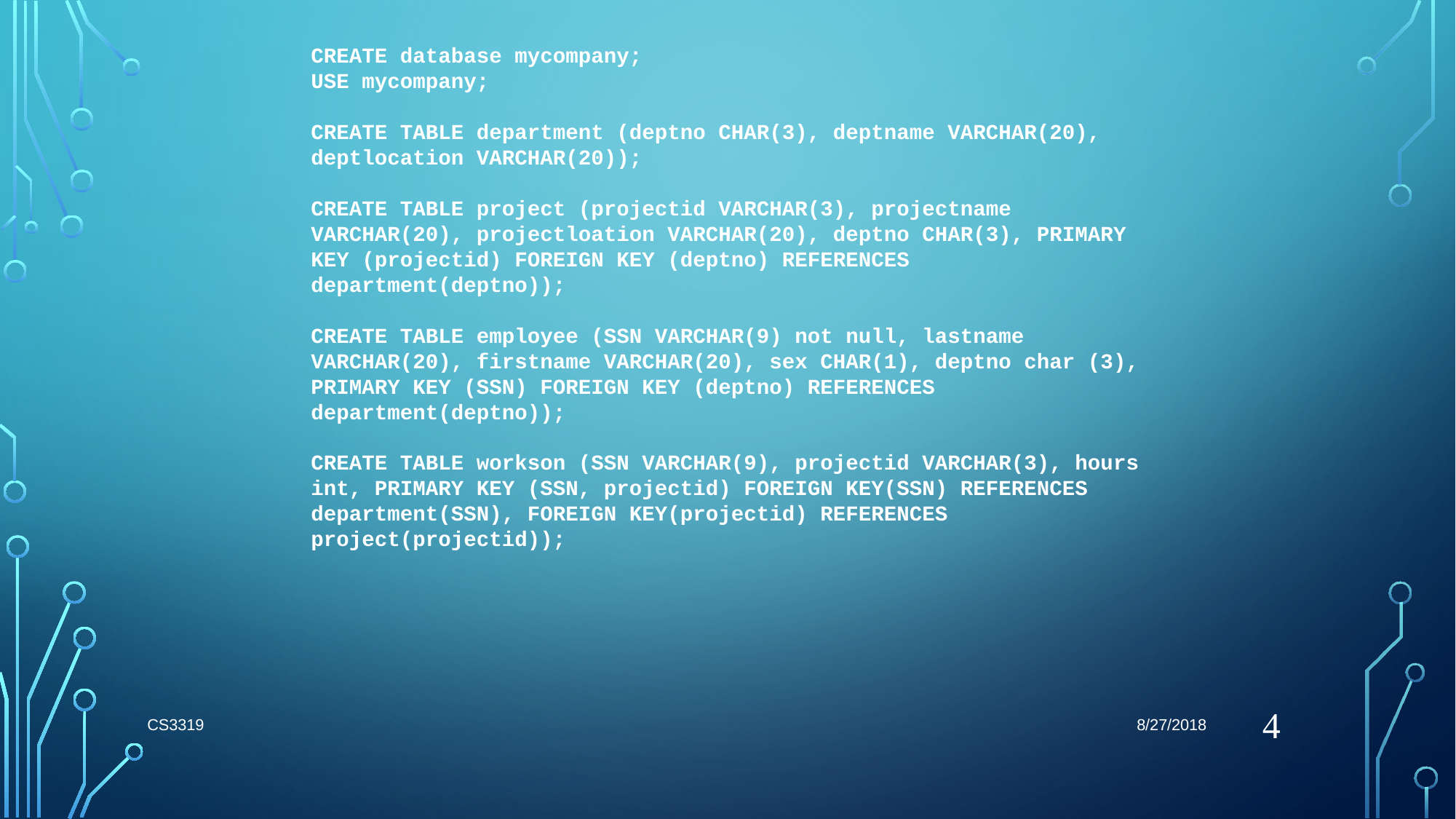

8/27/2018
CREATE database mycompany;
USE mycompany;

CREATE TABLE department (deptno CHAR(3), deptname VARCHAR(20), deptlocation VARCHAR(20));

CREATE TABLE project (projectid VARCHAR(3), projectname VARCHAR(20), projectloation VARCHAR(20), deptno CHAR(3), PRIMARY KEY (projectid) FOREIGN KEY (deptno) REFERENCES department(deptno));

CREATE TABLE employee (SSN VARCHAR(9) not null, lastname VARCHAR(20), firstname VARCHAR(20), sex CHAR(1), deptno char (3), PRIMARY KEY (SSN) FOREIGN KEY (deptno) REFERENCES department(deptno));

CREATE TABLE workson (SSN VARCHAR(9), projectid VARCHAR(3), hours int, PRIMARY KEY (SSN, projectid) FOREIGN KEY(SSN) REFERENCES department(SSN), FOREIGN KEY(projectid) REFERENCES project(projectid));

4
CS3319